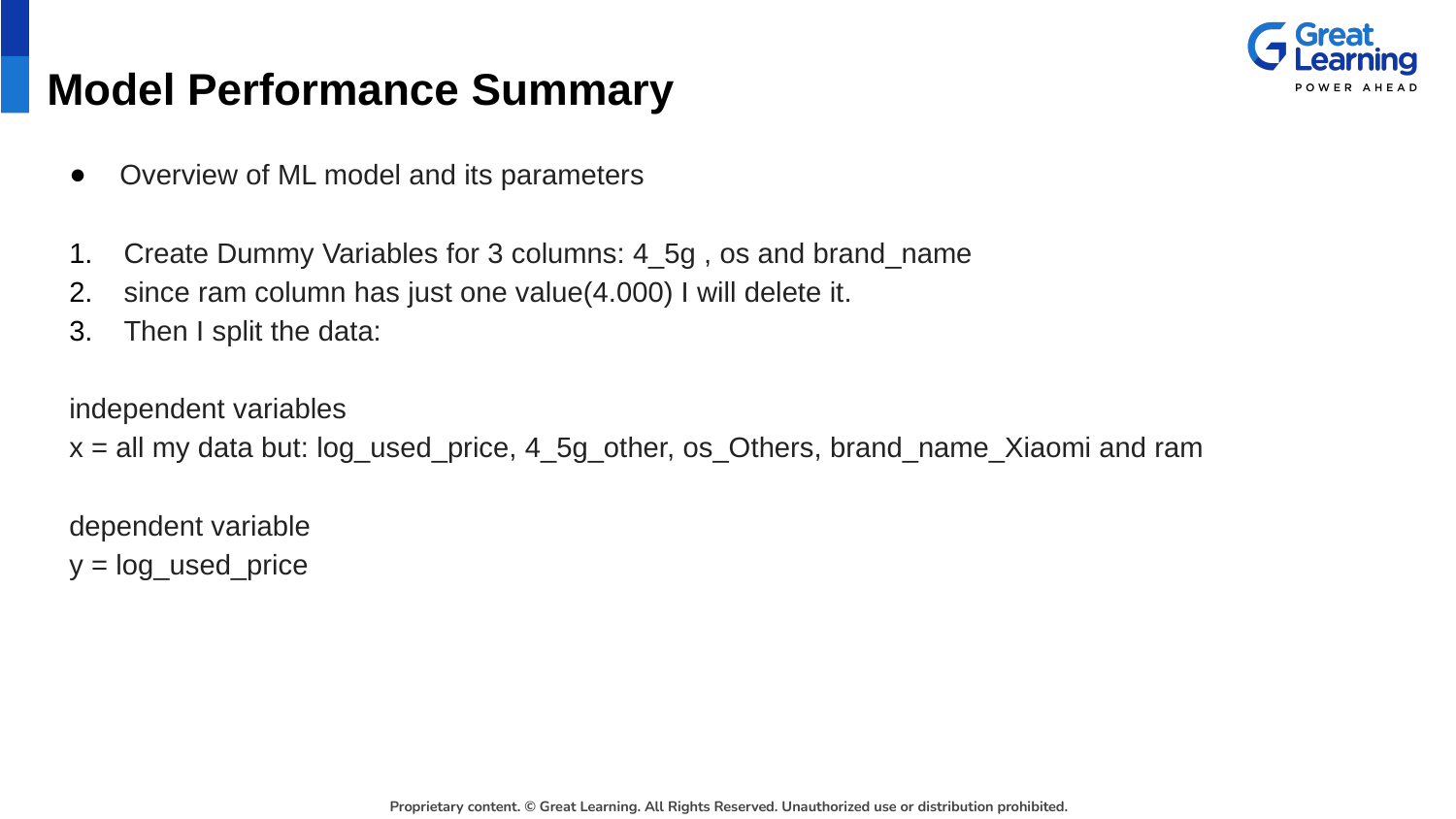

# Model Performance Summary
Overview of ML model and its parameters

Create Dummy Variables for 3 columns: 4_5g , os and brand_name
since ram column has just one value(4.000) I will delete it.
Then I split the data:

independent variables
x = all my data but: log_used_price, 4_5g_other, os_Others, brand_name_Xiaomi and ram

dependent variable
y = log_used_price